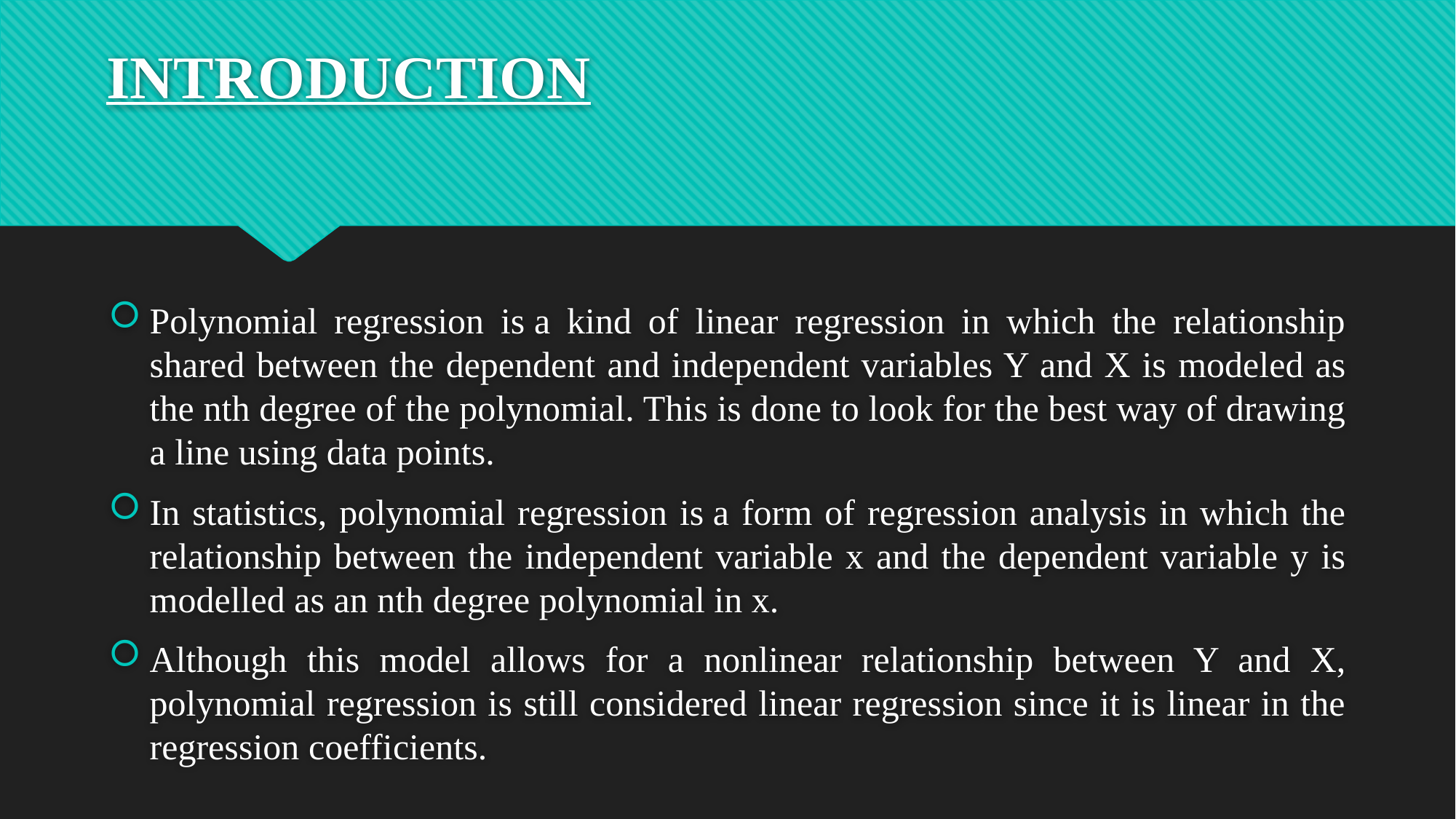

# INTRODUCTION
Polynomial regression is a kind of linear regression in which the relationship shared between the dependent and independent variables Y and X is modeled as the nth degree of the polynomial. This is done to look for the best way of drawing a line using data points.
In statistics, polynomial regression is a form of regression analysis in which the relationship between the independent variable x and the dependent variable y is modelled as an nth degree polynomial in x.
Although this model allows for a nonlinear relationship between Y and X, polynomial regression is still considered linear regression since it is linear in the regression coefficients.